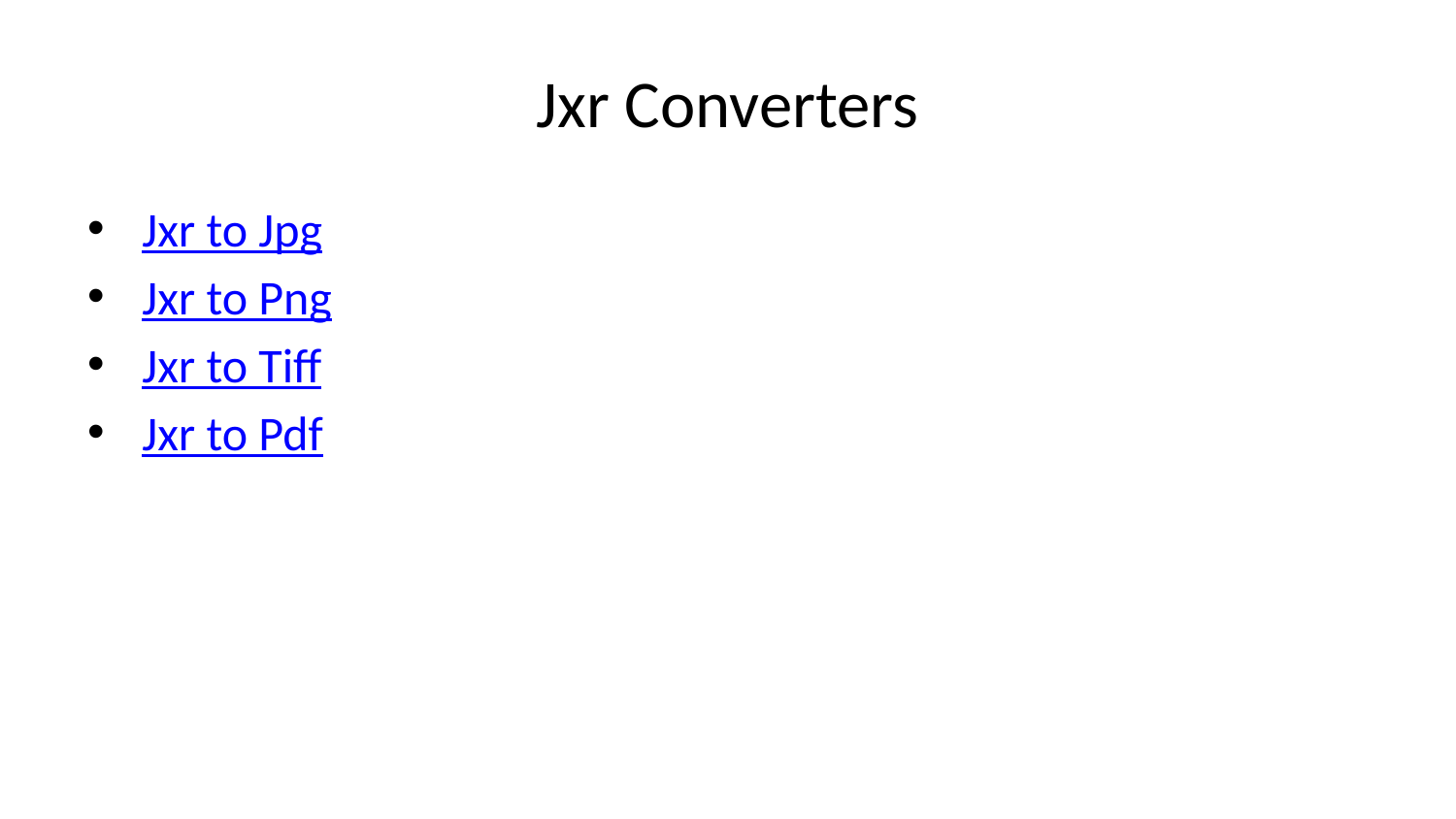

# Jxr Converters
Jxr to Jpg
Jxr to Png
Jxr to Tiff
Jxr to Pdf